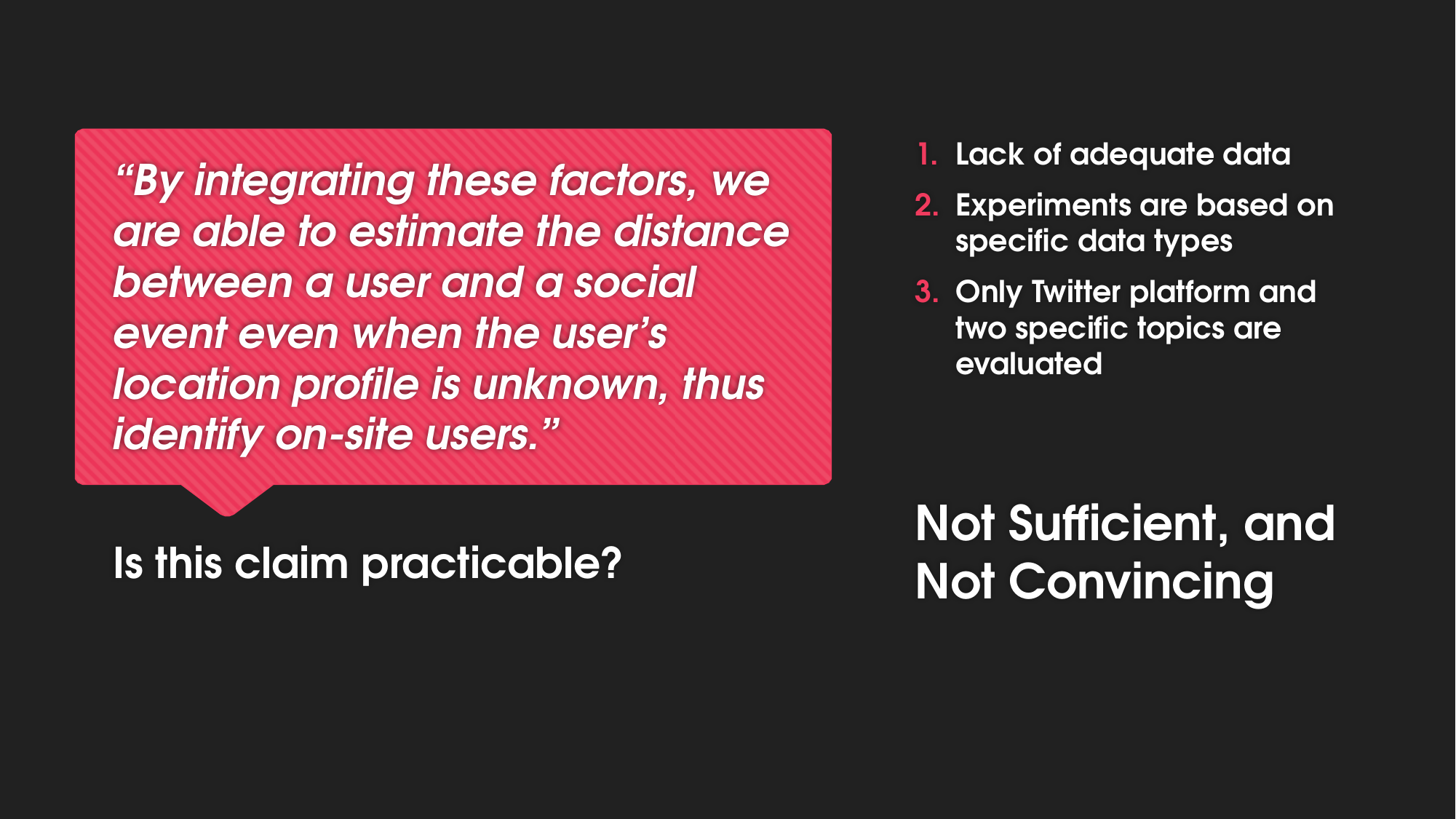

Lack of adequate data
Experiments are based on specific data types
Only Twitter platform and two specific topics are evaluated

Not Sufficient, and Not Convincing
# “By integrating these factors, we are able to estimate the distance between a user and a social event even when the user’s location profile is unknown, thus identify on-site users.”
Is this claim practicable?